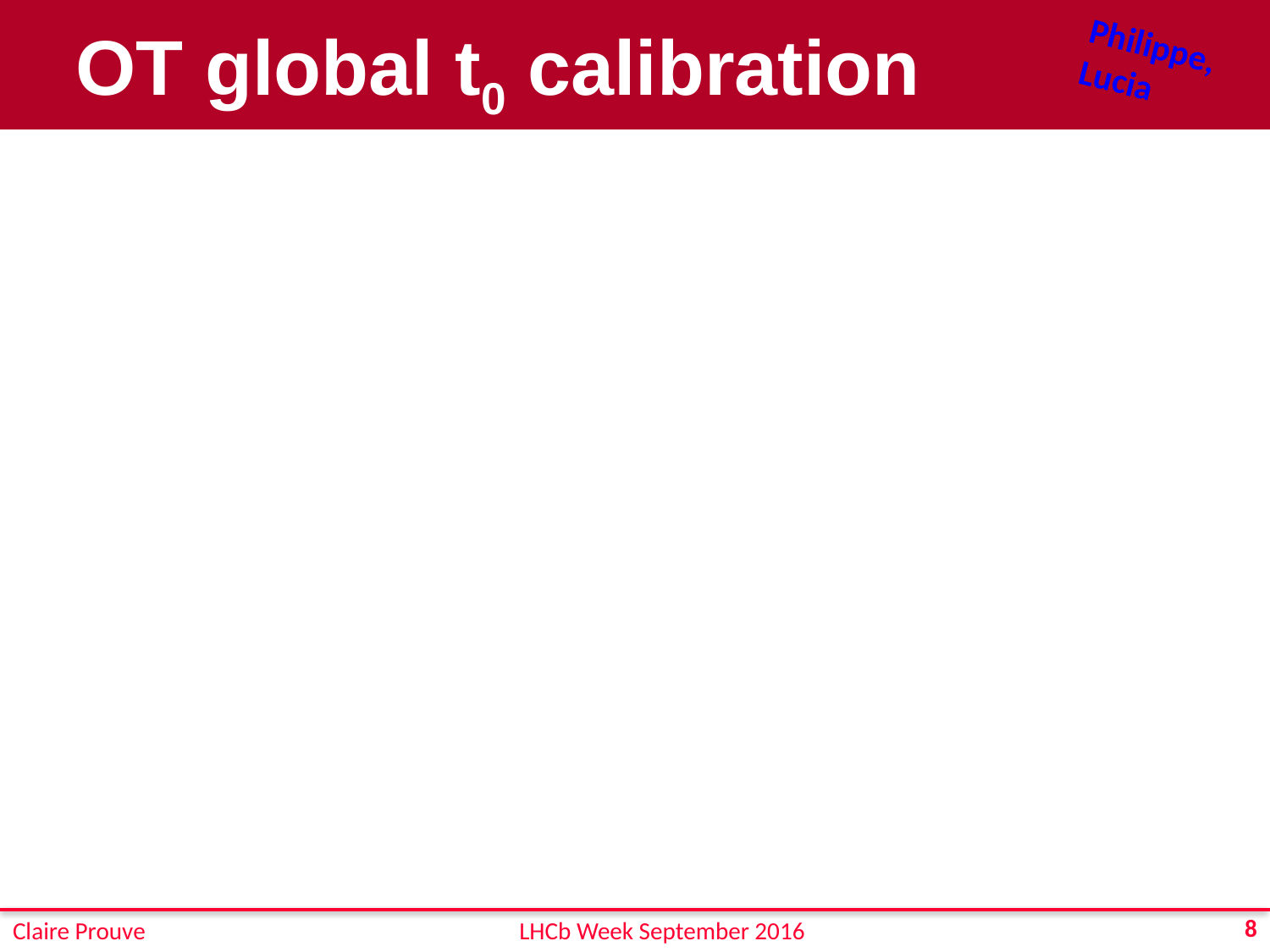

# OT global t0 calibration
Philippe,
Lucia

8
Claire Prouve
LHCb Week September 2016